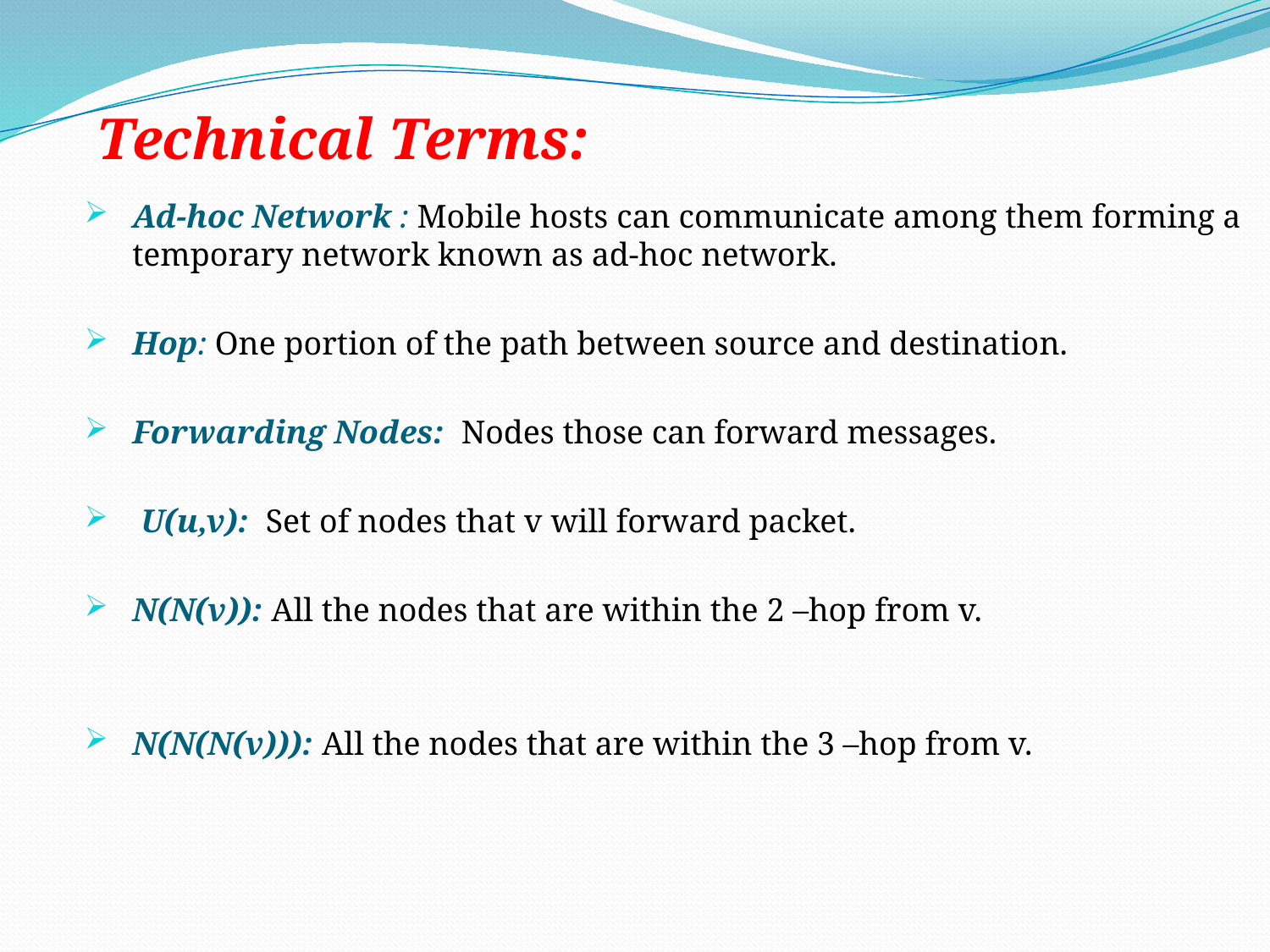

#
Technical Terms:
Ad-hoc Network : Mobile hosts can communicate among them forming a temporary network known as ad-hoc network.

Hop: One portion of the path between source and destination.

Forwarding Nodes:  Nodes those can forward messages.

 U(u,v):  Set of nodes that v will forward packet.

N(N(v)): All the nodes that are within the 2 –hop from v.

N(N(N(v))): All the nodes that are within the 3 –hop from v.